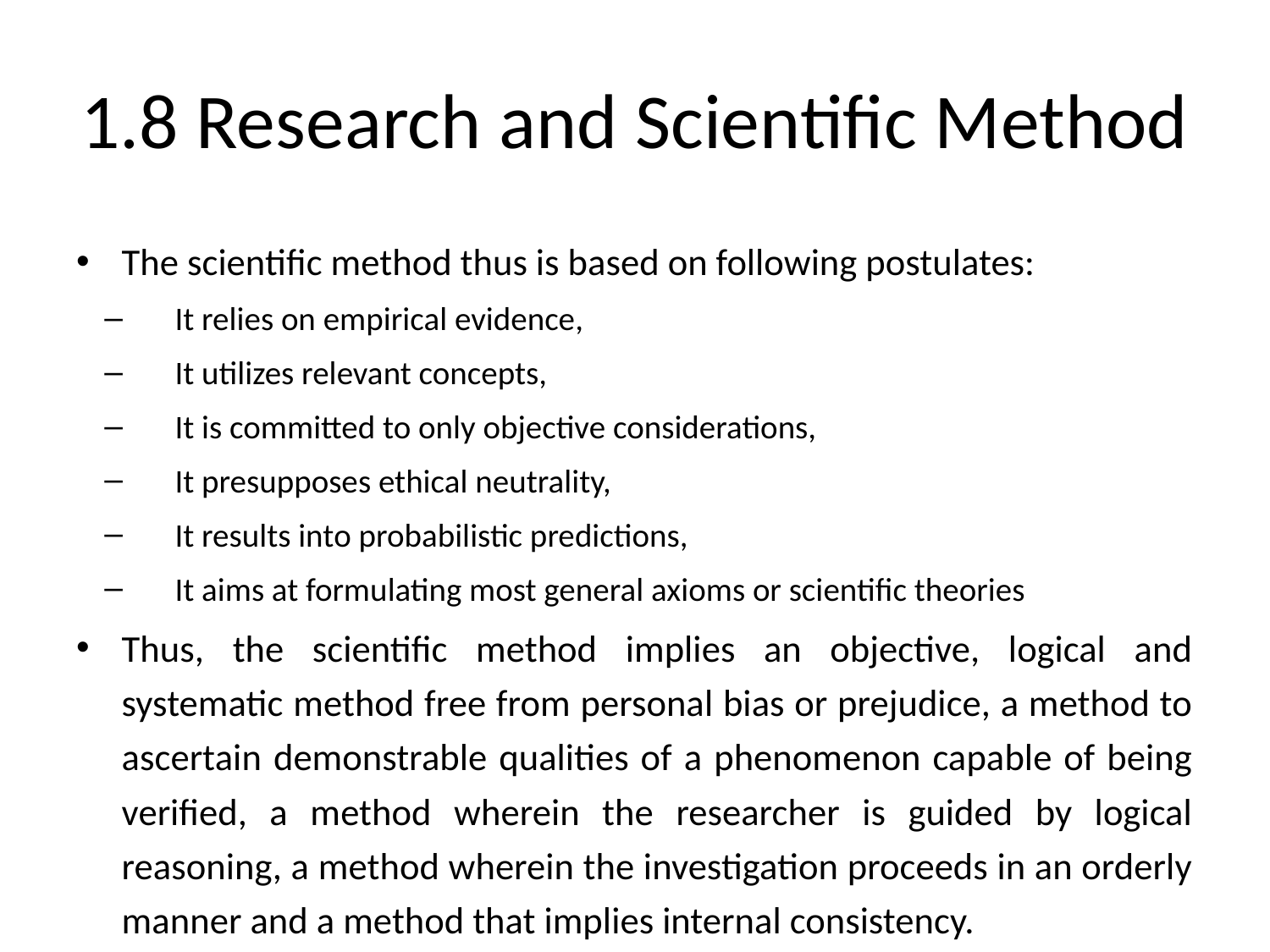

# 1.8 Research and Scientific Method
The scientific method thus is based on following postulates:
It relies on empirical evidence,
It utilizes relevant concepts,
It is committed to only objective considerations,
It presupposes ethical neutrality,
It results into probabilistic predictions,
It aims at formulating most general axioms or scientific theories
Thus, the scientific method implies an objective, logical and systematic method free from personal bias or prejudice, a method to ascertain demonstrable qualities of a phenomenon capable of being verified, a method wherein the researcher is guided by logical reasoning, a method wherein the investigation proceeds in an orderly manner and a method that implies internal consistency.